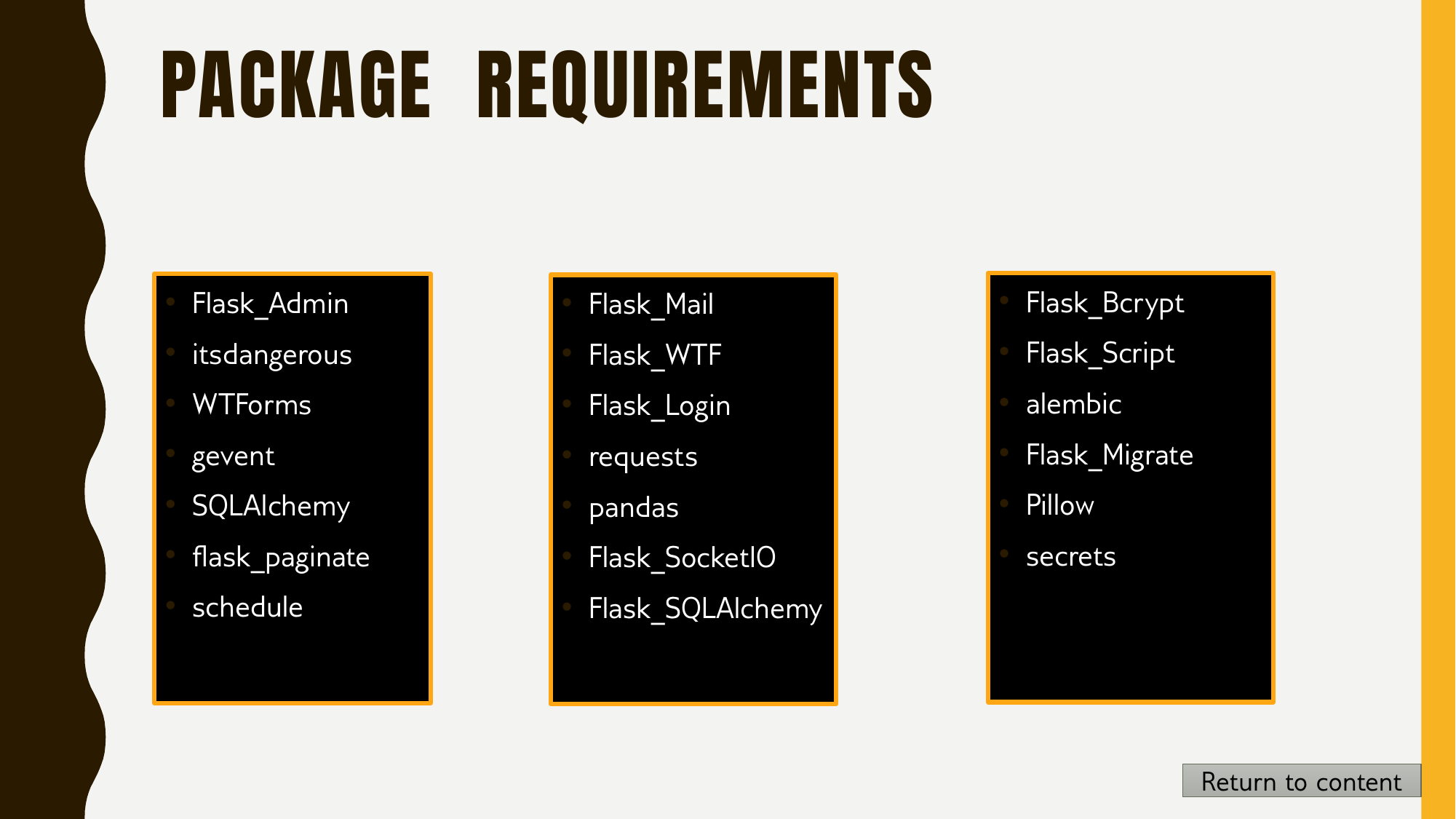

# Package  requirements

Flask_Bcrypt
Flask_Script
alembic
Flask_Migrate
Pillow
secrets

Flask_Admin
itsdangerous
WTForms
gevent
SQLAlchemy
flask_paginate
schedule

Flask_Mail
Flask_WTF
Flask_Login
requests
pandas
Flask_SocketIO
Flask_SQLAlchemy

Return to content